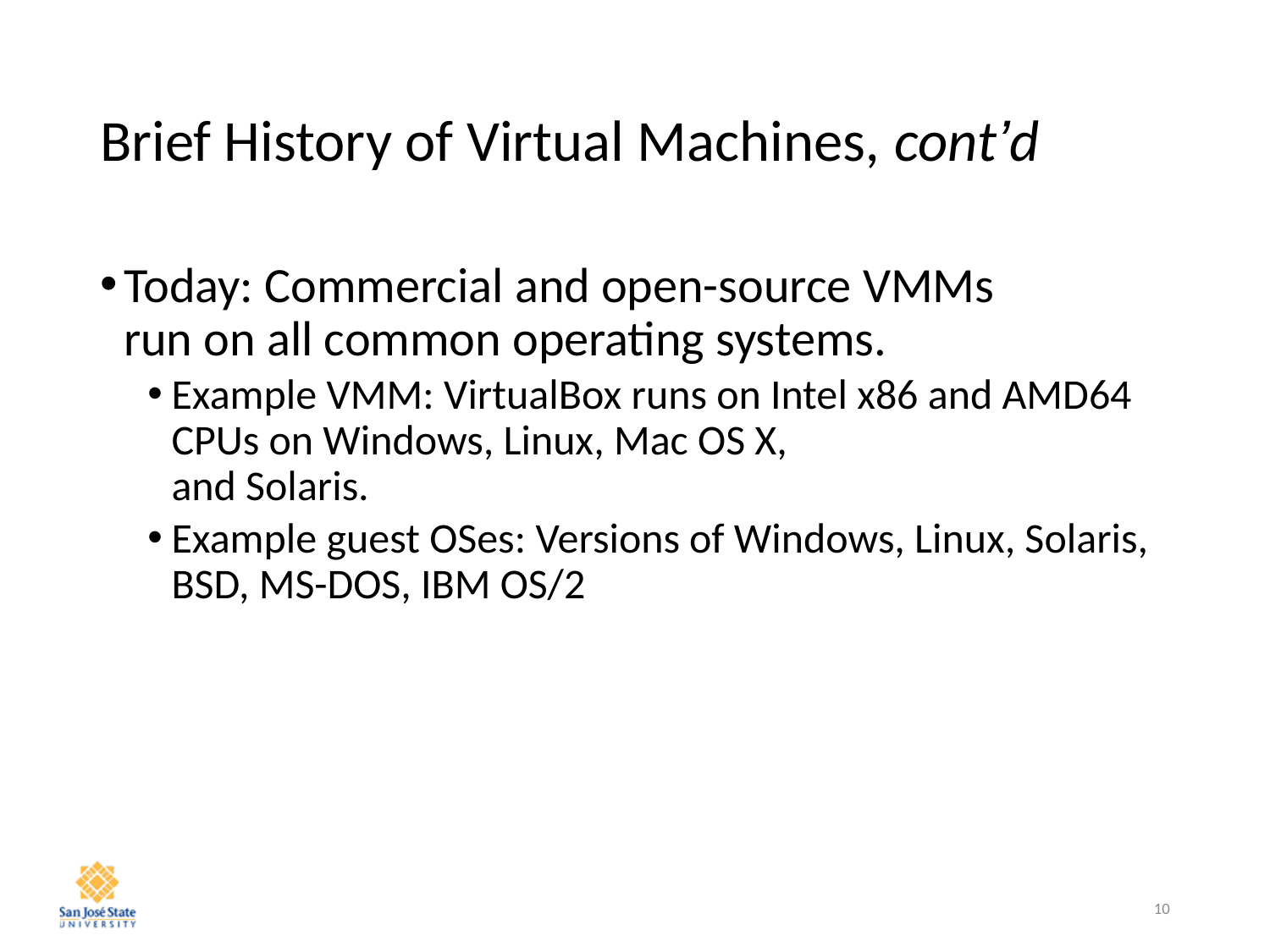

# Brief History of Virtual Machines, cont’d
Today: Commercial and open-source VMMs
run on all common operating systems.
Example VMM: VirtualBox runs on Intel x86 and AMD64 CPUs on Windows, Linux, Mac OS X,
and Solaris.
Example guest OSes: Versions of Windows, Linux, Solaris, BSD, MS-DOS, IBM OS/2
10